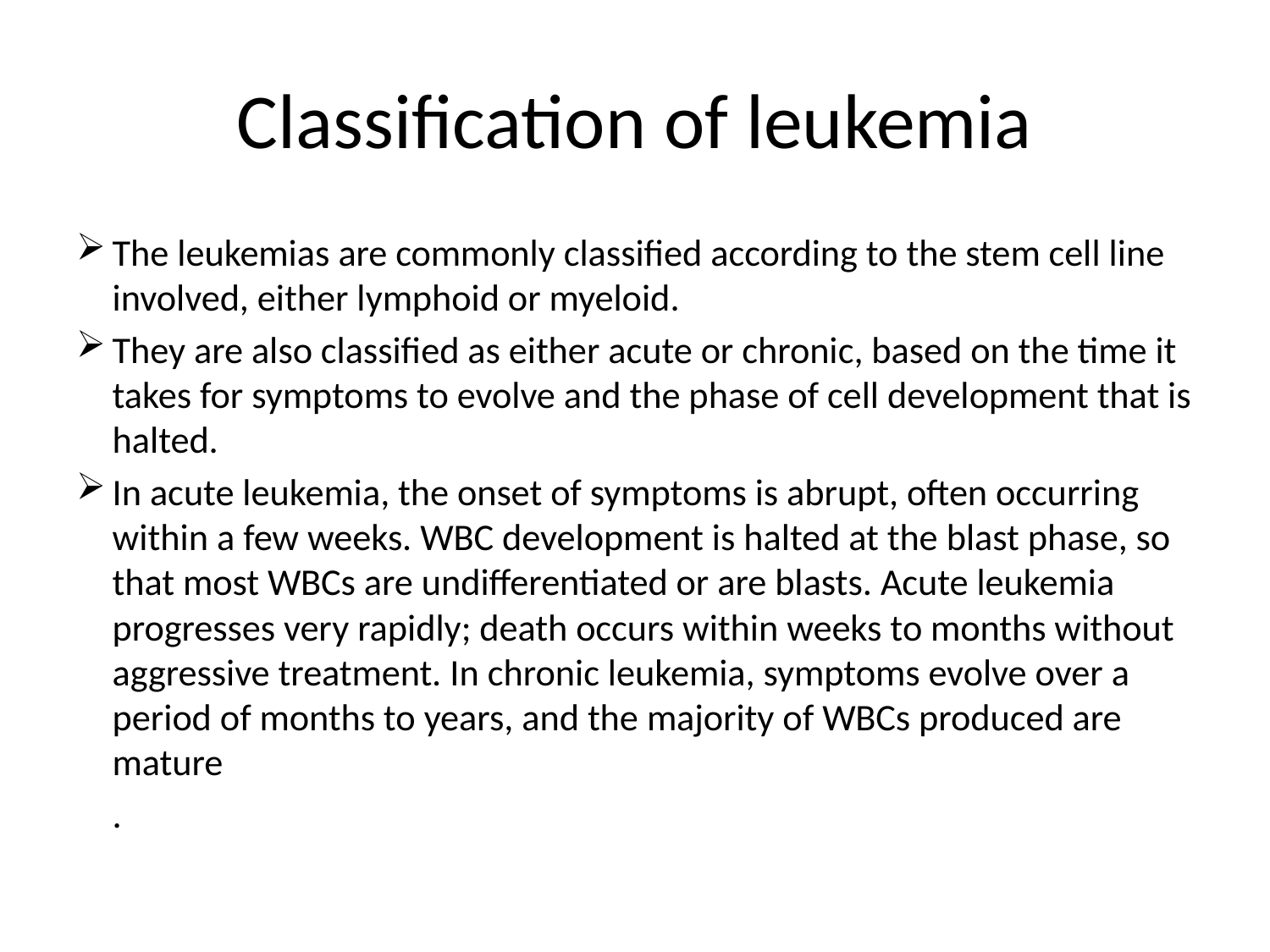

# Classification of leukemia
The leukemias are commonly classified according to the stem cell line involved, either lymphoid or myeloid.
They are also classified as either acute or chronic, based on the time it takes for symptoms to evolve and the phase of cell development that is halted.
In acute leukemia, the onset of symptoms is abrupt, often occurring within a few weeks. WBC development is halted at the blast phase, so that most WBCs are undifferentiated or are blasts. Acute leukemia progresses very rapidly; death occurs within weeks to months without aggressive treatment. In chronic leukemia, symptoms evolve over a period of months to years, and the majority of WBCs produced are mature
	.